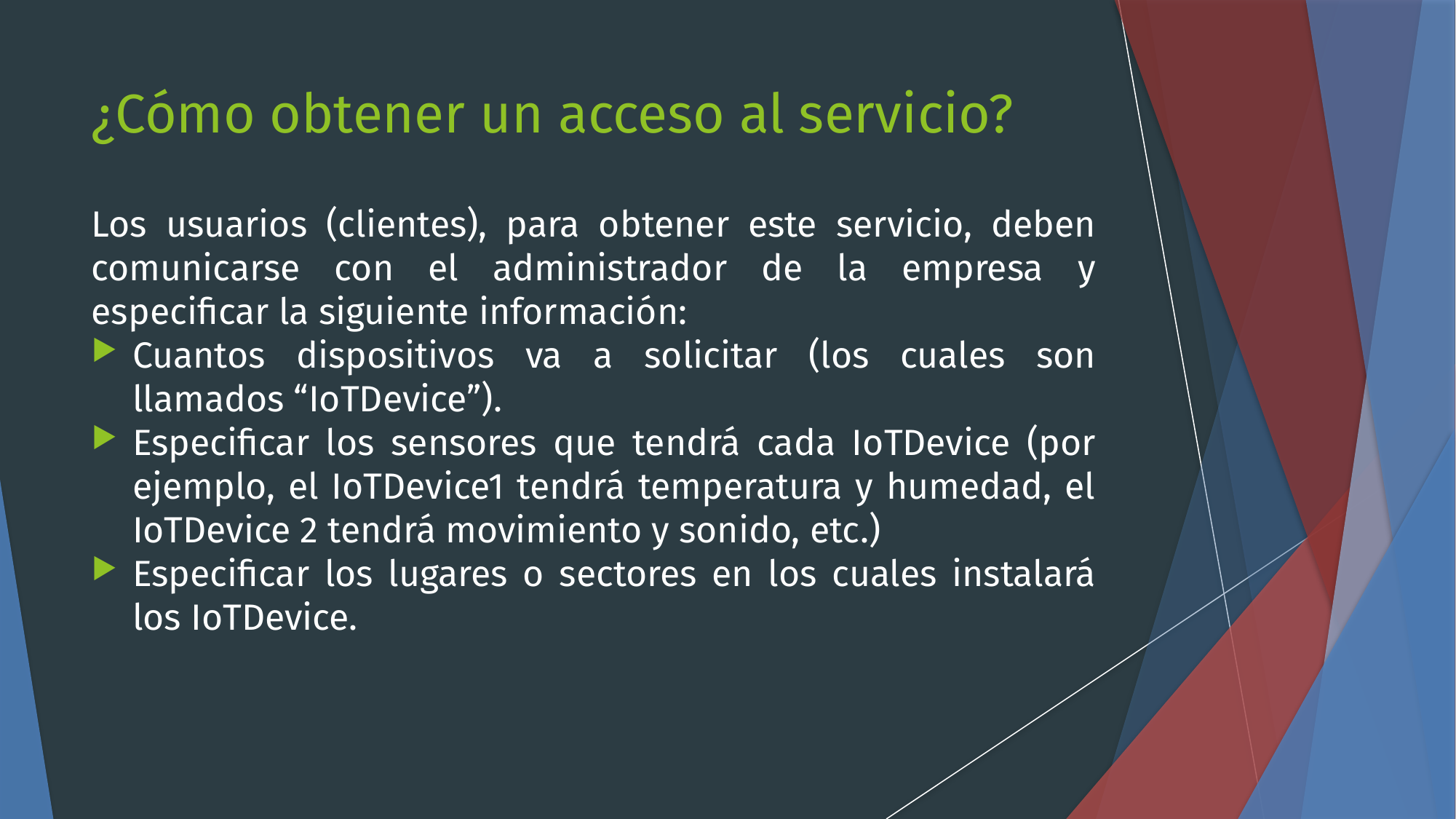

¿Cómo obtener un acceso al servicio?
Los usuarios (clientes), para obtener este servicio, deben comunicarse con el administrador de la empresa y especificar la siguiente información:
Cuantos dispositivos va a solicitar (los cuales son llamados “IoTDevice”).
Especificar los sensores que tendrá cada IoTDevice (por ejemplo, el IoTDevice1 tendrá temperatura y humedad, el IoTDevice 2 tendrá movimiento y sonido, etc.)
Especificar los lugares o sectores en los cuales instalará los IoTDevice.